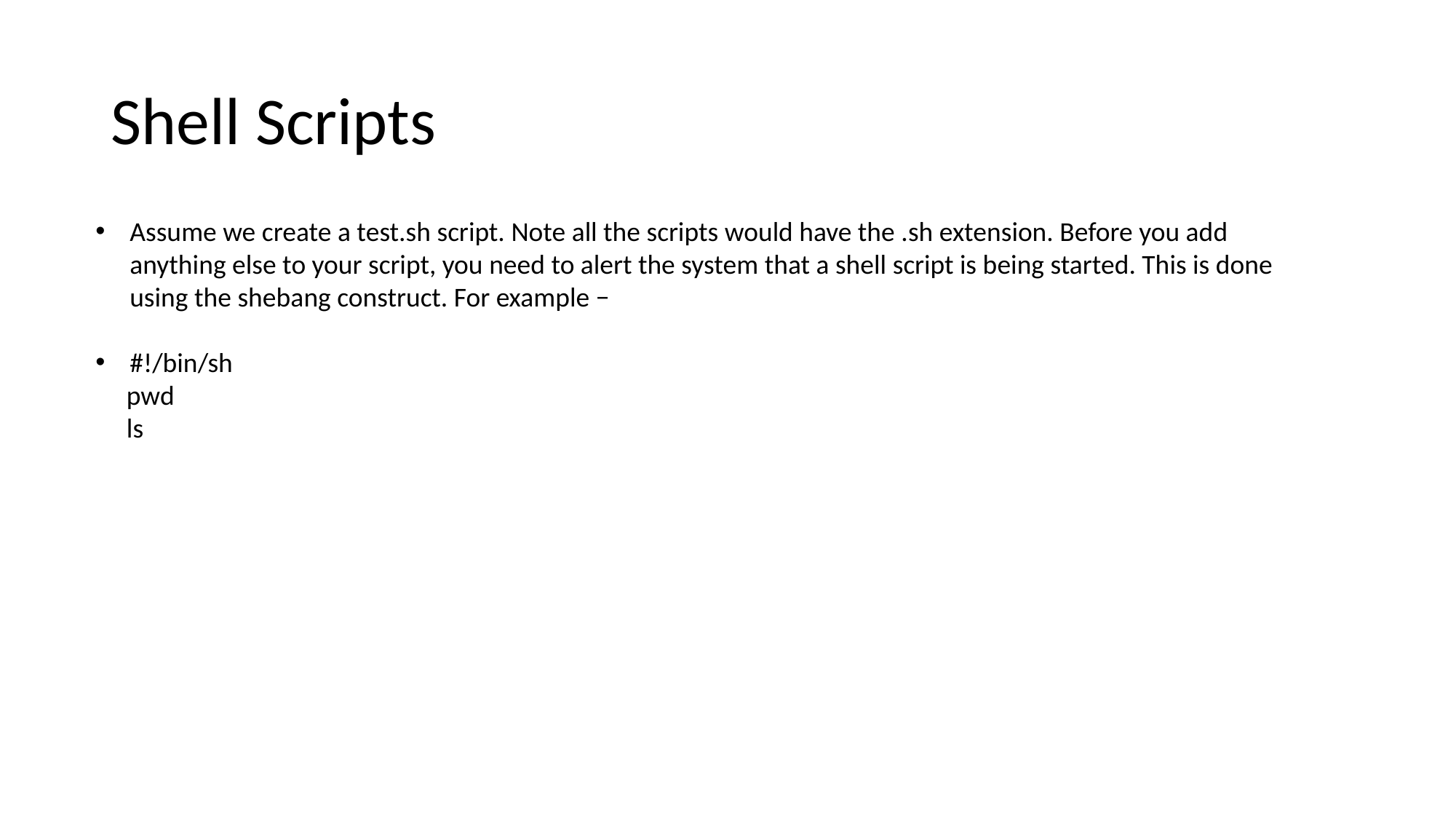

# Shell Scripts
Assume we create a test.sh script. Note all the scripts would have the .sh extension. Before you add anything else to your script, you need to alert the system that a shell script is being started. This is done using the shebang construct. For example −

#!/bin/sh
     pwd
     ls